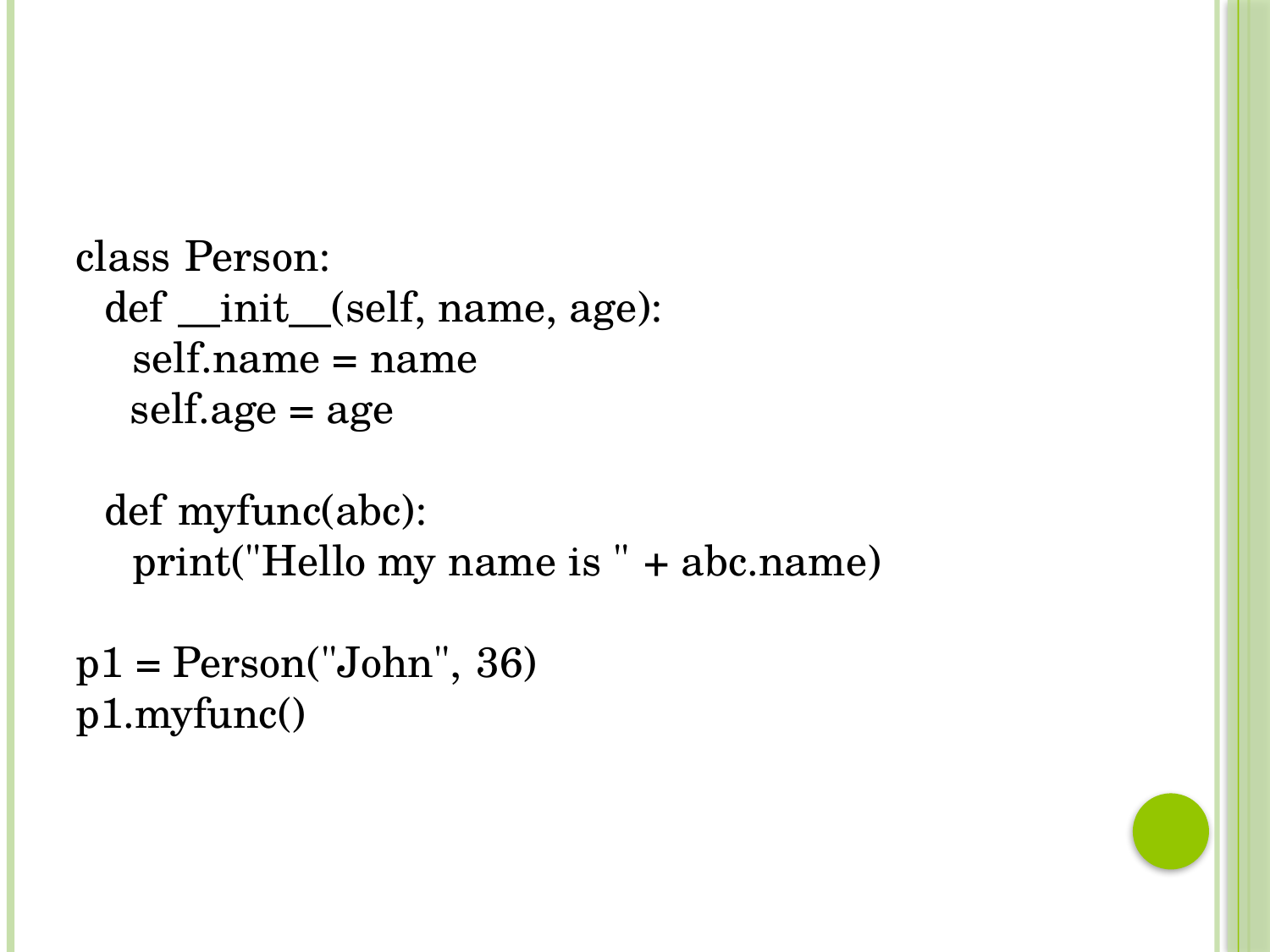

#
class Person:
  def __init__(self, name, age):
    self.name = name
    self.age = age
  def myfunc(abc):
    print("Hello my name is " + abc.name)
p1 = Person("John", 36)
p1.myfunc()